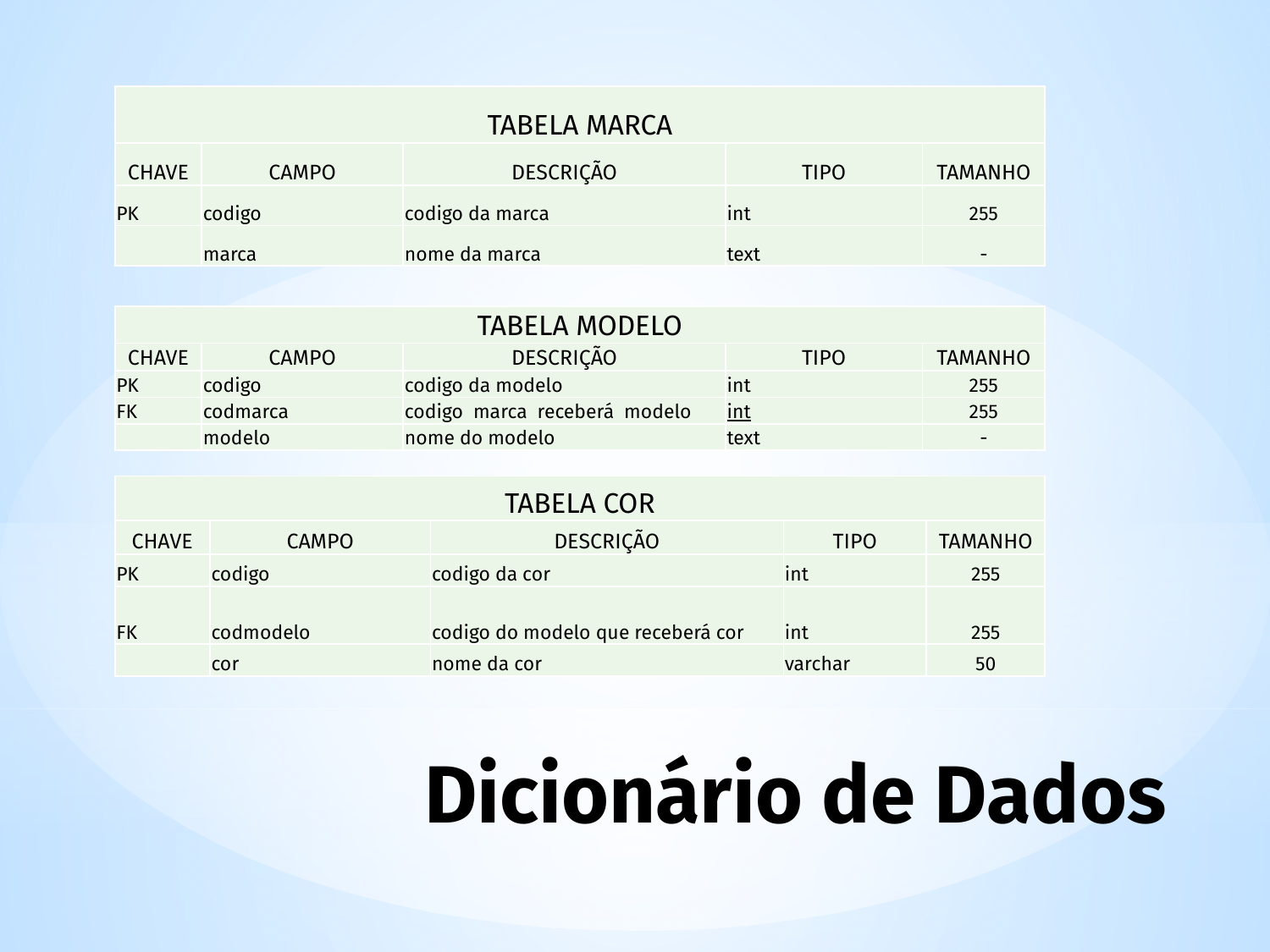

| TABELA MARCA |  |  |  |  |
| --- | --- | --- | --- | --- |
| CHAVE | CAMPO | DESCRIÇÃO | TIPO | TAMANHO |
| PK | codigo | codigo da marca | int | 255 |
|  | marca | nome da marca | text | - |
| TABELA MODELO |  |  |  |  |
| --- | --- | --- | --- | --- |
| CHAVE | CAMPO | DESCRIÇÃO | TIPO | TAMANHO |
| PK | codigo | codigo da modelo | int | 255 |
| FK | codmarca | codigo marca receberá modelo | int | 255 |
|  | modelo | nome do modelo | text | - |
| TABELA COR |  |  |  |  |
| --- | --- | --- | --- | --- |
| CHAVE | CAMPO | DESCRIÇÃO | TIPO | TAMANHO |
| PK | codigo | codigo da cor | int | 255 |
| FK | codmodelo | codigo do modelo que receberá cor | int | 255 |
|  | cor | nome da cor | varchar | 50 |
# Dicionário de Dados